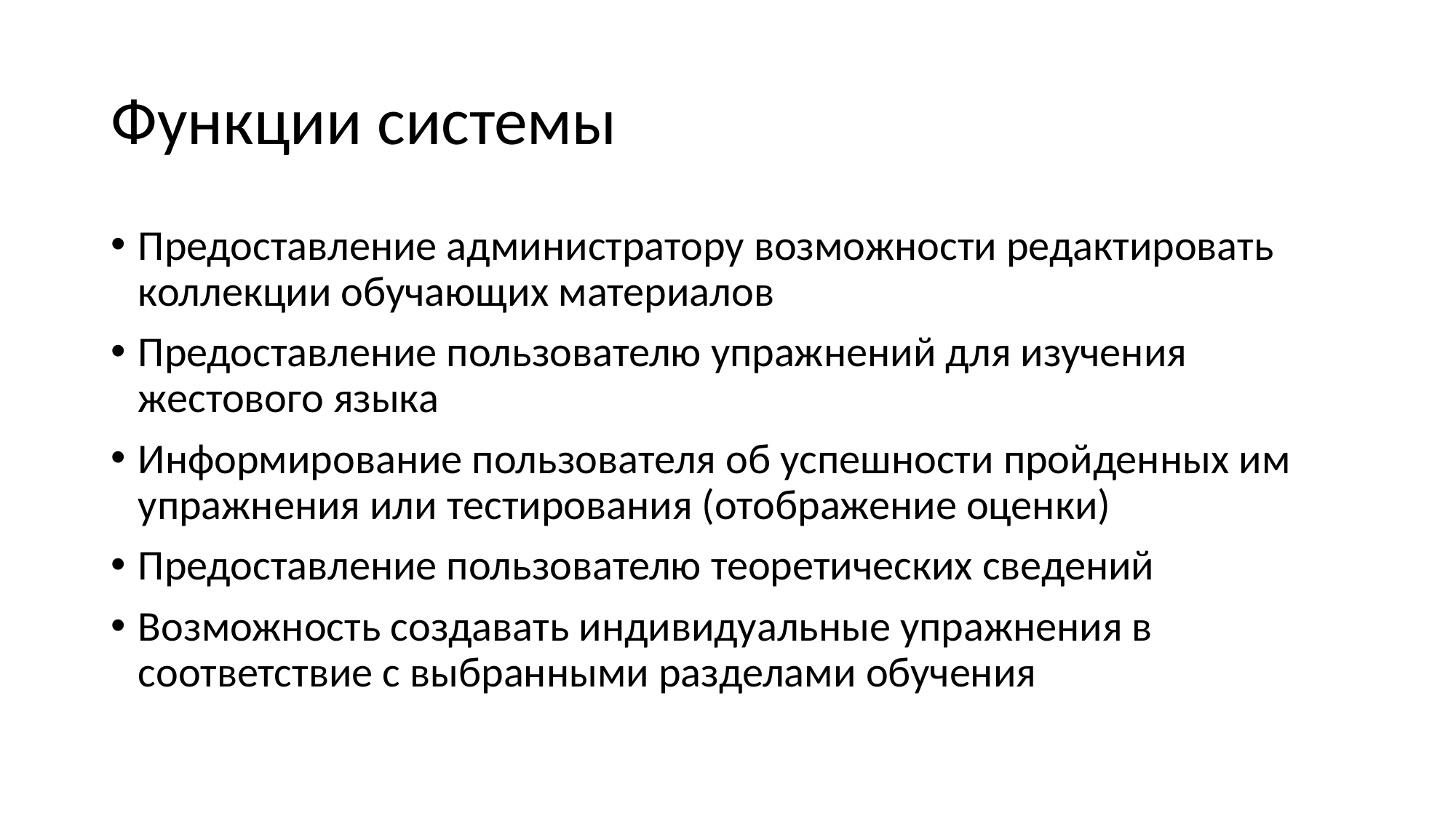

# Функции системы
Предоставление администратору возможности редактировать коллекции обучающих материалов
Предоставление пользователю упражнений для изучения жестового языка
Информирование пользователя об успешности пройденных им упражнения или тестирования (отображение оценки)
Предоставление пользователю теоретических сведений
Возможность создавать индивидуальные упражнения в соответствие с выбранными разделами обучения